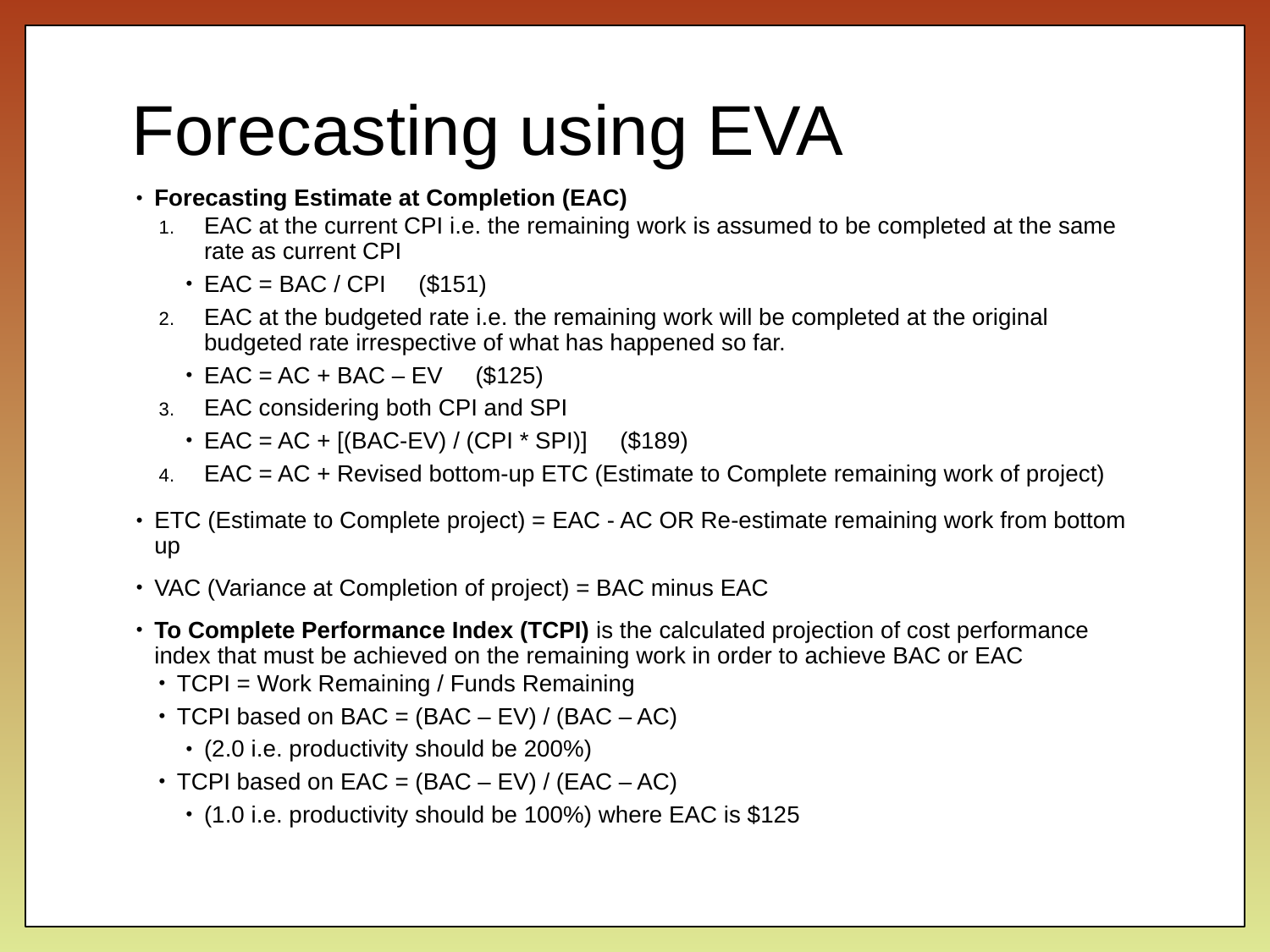

# Forecasting using EVA
Forecasting Estimate at Completion (EAC)
EAC at the current CPI i.e. the remaining work is assumed to be completed at the same rate as current CPI
EAC = BAC / CPI     ($151)
EAC at the budgeted rate i.e. the remaining work will be completed at the original budgeted rate irrespective of what has happened so far.
EAC = AC + BAC – EV     ($125)
EAC considering both CPI and SPI
EAC = AC + [(BAC-EV) / (CPI * SPI)]     ($189)
EAC = AC + Revised bottom-up ETC (Estimate to Complete remaining work of project)
ETC (Estimate to Complete project) = EAC - AC OR Re-estimate remaining work from bottom up
VAC (Variance at Completion of project) = BAC minus EAC
To Complete Performance Index (TCPI) is the calculated projection of cost performance index that must be achieved on the remaining work in order to achieve BAC or EAC
TCPI = Work Remaining / Funds Remaining
TCPI based on BAC = (BAC – EV) / (BAC – AC)
(2.0 i.e. productivity should be 200%)
TCPI based on EAC = (BAC – EV) / (EAC – AC)
(1.0 i.e. productivity should be 100%) where EAC is $125